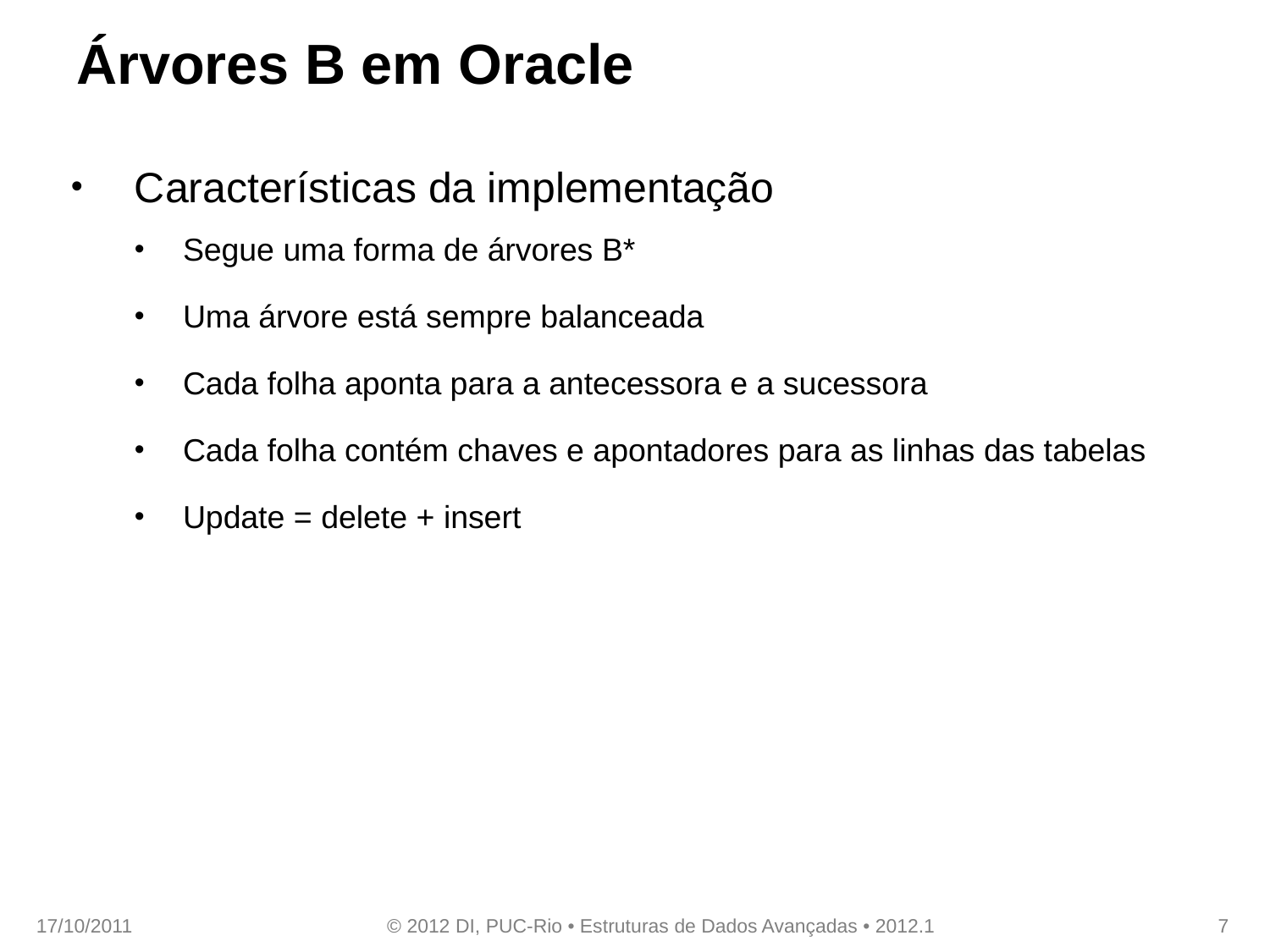

# Árvores B em Oracle
Características da implementação
Segue uma forma de árvores B*
Uma árvore está sempre balanceada
Cada folha aponta para a antecessora e a sucessora
Cada folha contém chaves e apontadores para as linhas das tabelas
Update = delete + insert

17/10/2011
© 2012 DI, PUC-Rio • Estruturas de Dados Avançadas • 2012.1
7